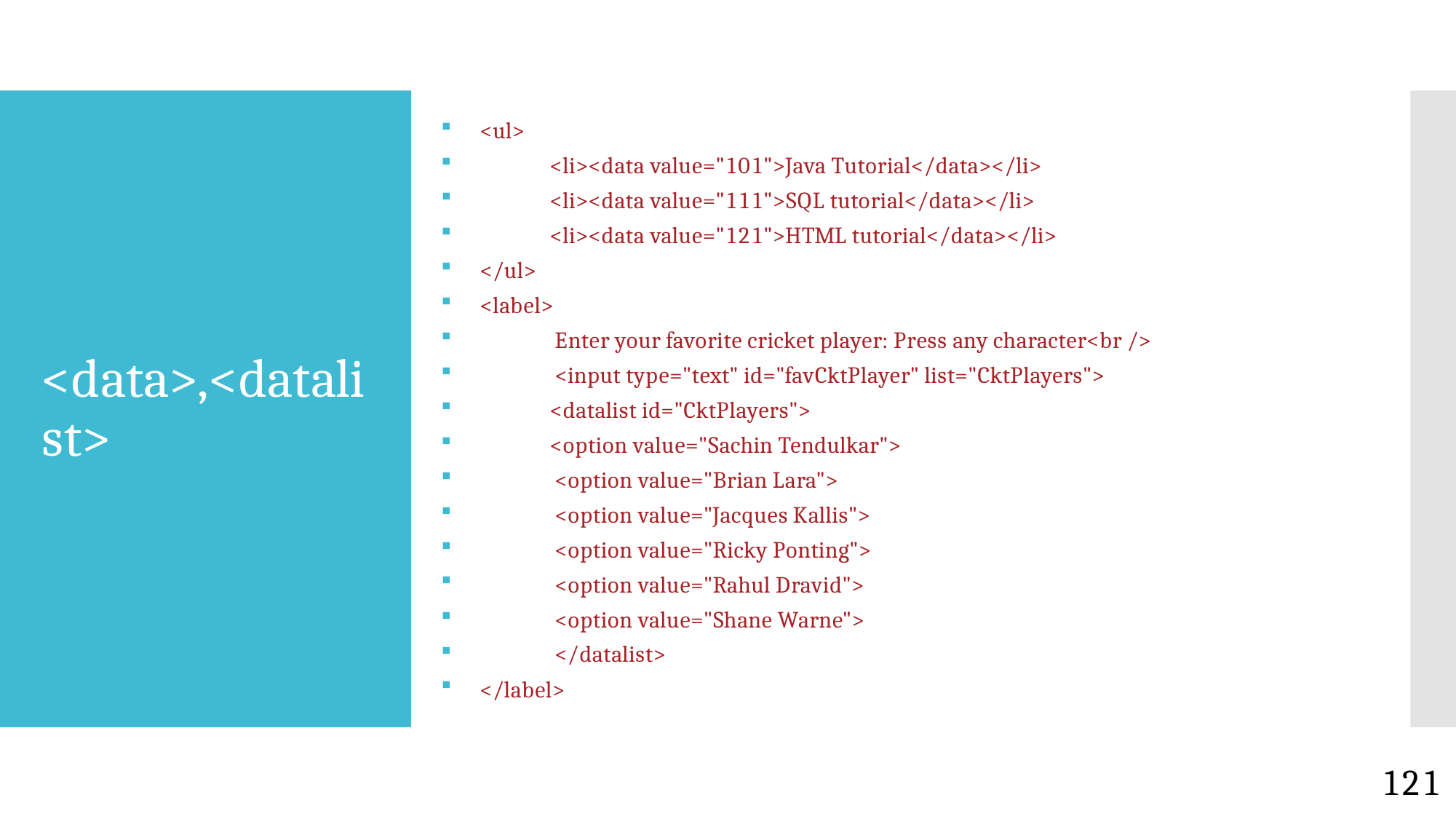

<ul>
	<li><data value="101">Java Tutorial</data></li>
	<li><data value="111">SQL tutorial</data></li>
	<li><data value="121">HTML tutorial</data></li>
</ul>
<label>
	 Enter your favorite cricket player: Press any character<br />
	 <input type="text" id="favCktPlayer" list="CktPlayers">
		<datalist id="CktPlayers">
			<option value="Sachin Tendulkar">
			 <option value="Brian Lara">
			 <option value="Jacques Kallis">
			 <option value="Ricky Ponting">
			 <option value="Rahul Dravid">
			 <option value="Shane Warne">
		 </datalist>
</label>
# <data>,<datalist>
121